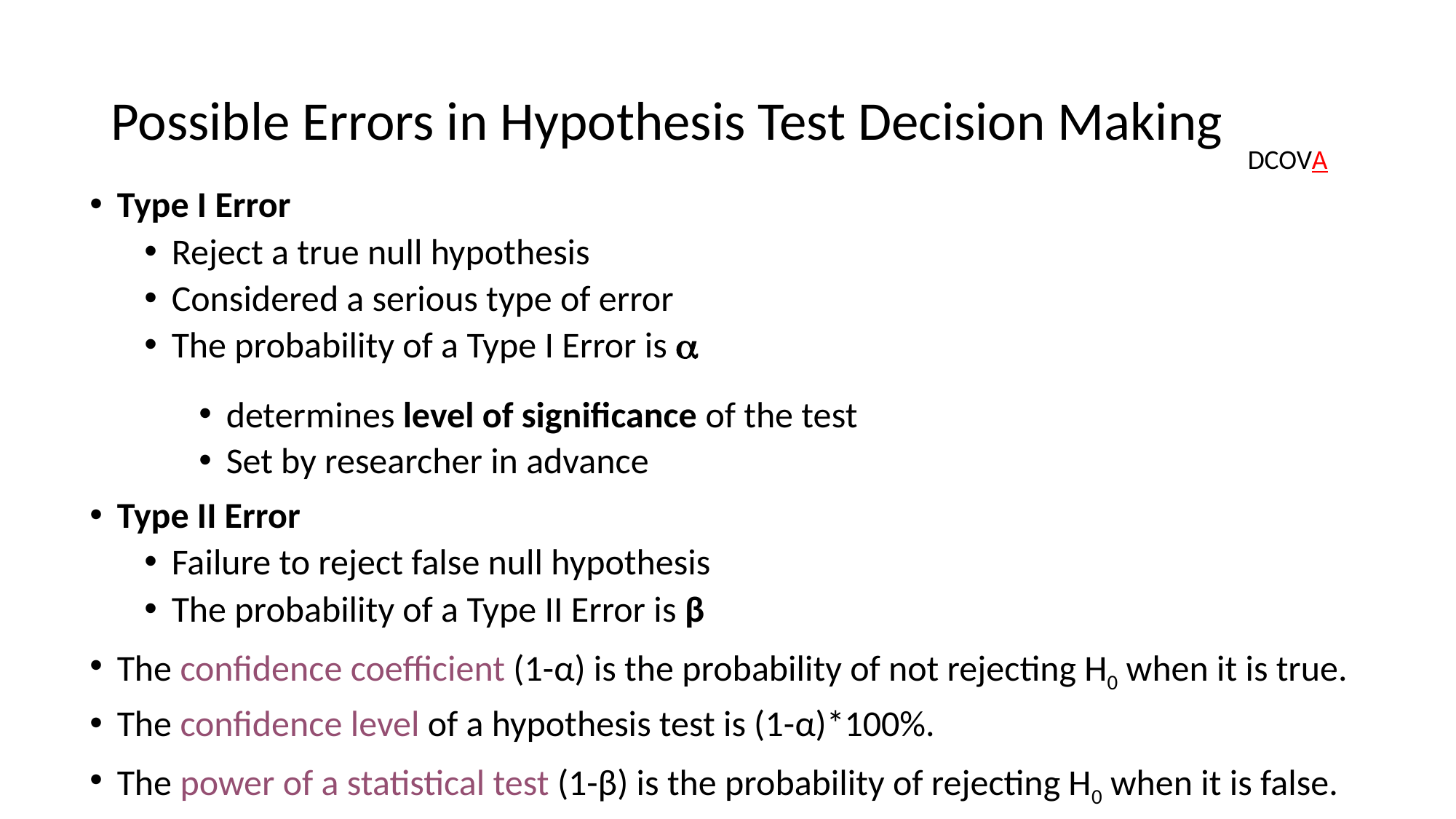

Possible Errors in Hypothesis Test Decision Making
DCOVA
Type I Error
Reject a true null hypothesis
Considered a serious type of error
The probability of a Type I Error is α
determines level of significance of the test
Set by researcher in advance
Type II Error
Failure to reject false null hypothesis
The probability of a Type II Error is β
The confidence coefficient (1-α) is the probability of not rejecting H0 when it is true.
The confidence level of a hypothesis test is (1-α)*100%.
The power of a statistical test (1-β) is the probability of rejecting H0 when it is false.